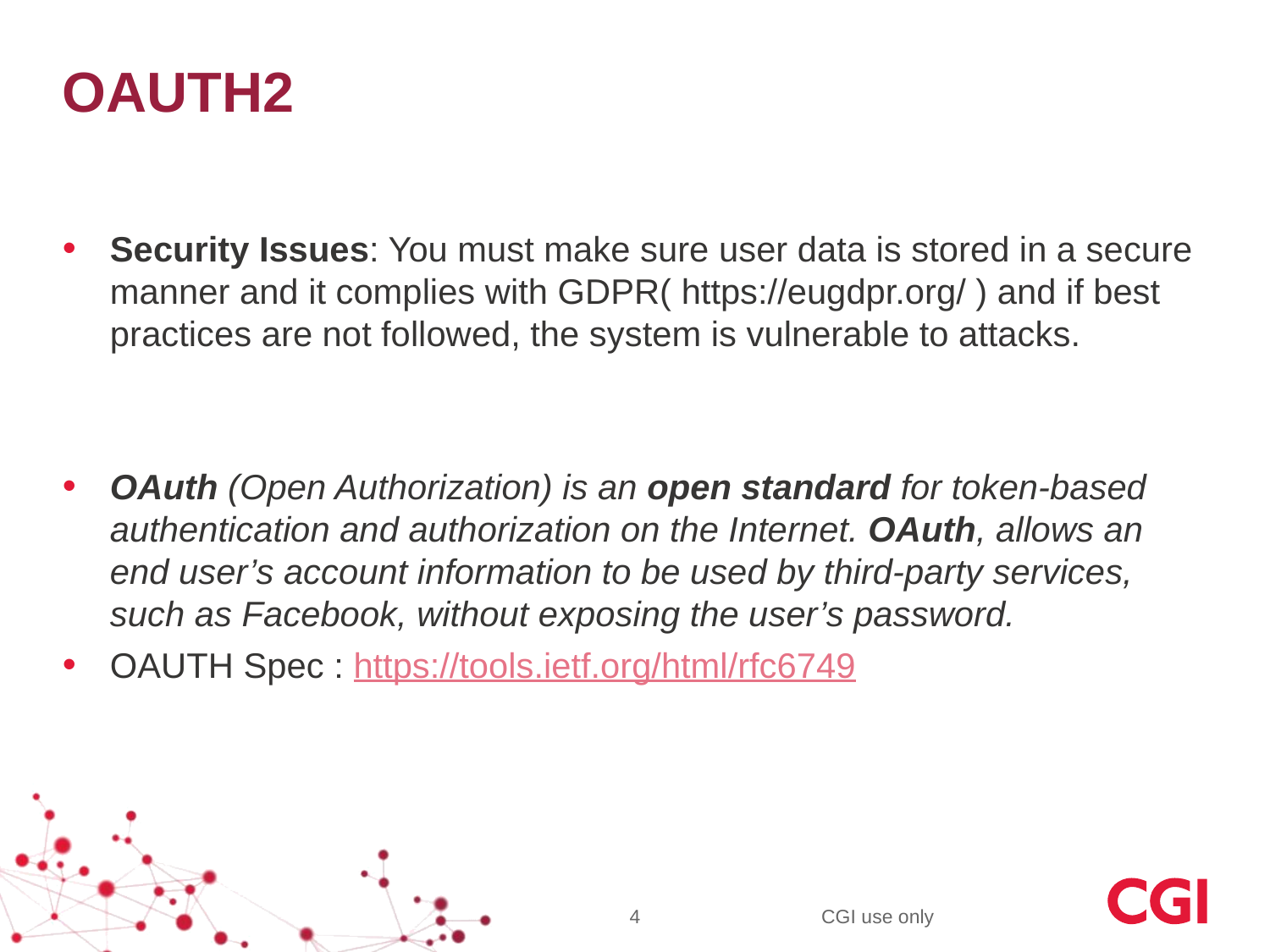

# OAUTH2

Security Issues: You must make sure user data is stored in a secure manner and it complies with GDPR( https://eugdpr.org/ ) and if best practices are not followed, the system is vulnerable to attacks.

OAuth (Open Authorization) is an open standard for token-based authentication and authorization on the Internet. OAuth, allows an end user’s account information to be used by third-party services, such as Facebook, without exposing the user’s password.
OAUTH Spec : https://tools.ietf.org/html/rfc6749
4